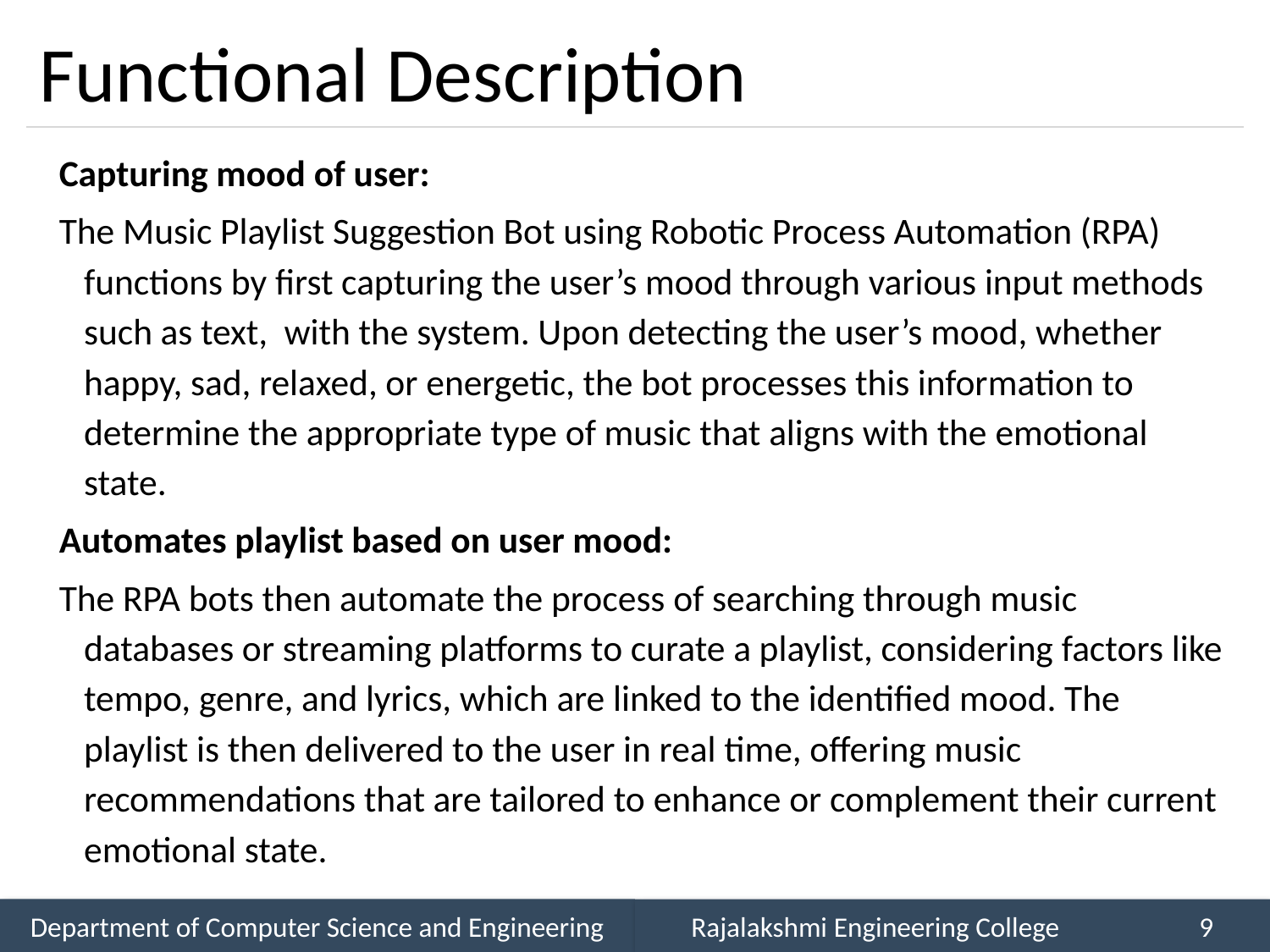

# Functional Description
Capturing mood of user:
The Music Playlist Suggestion Bot using Robotic Process Automation (RPA) functions by first capturing the user’s mood through various input methods such as text,  with the system. Upon detecting the user’s mood, whether happy, sad, relaxed, or energetic, the bot processes this information to determine the appropriate type of music that aligns with the emotional state.
Automates playlist based on user mood:
The RPA bots then automate the process of searching through music databases or streaming platforms to curate a playlist, considering factors like tempo, genre, and lyrics, which are linked to the identified mood. The playlist is then delivered to the user in real time, offering music recommendations that are tailored to enhance or complement their current emotional state.